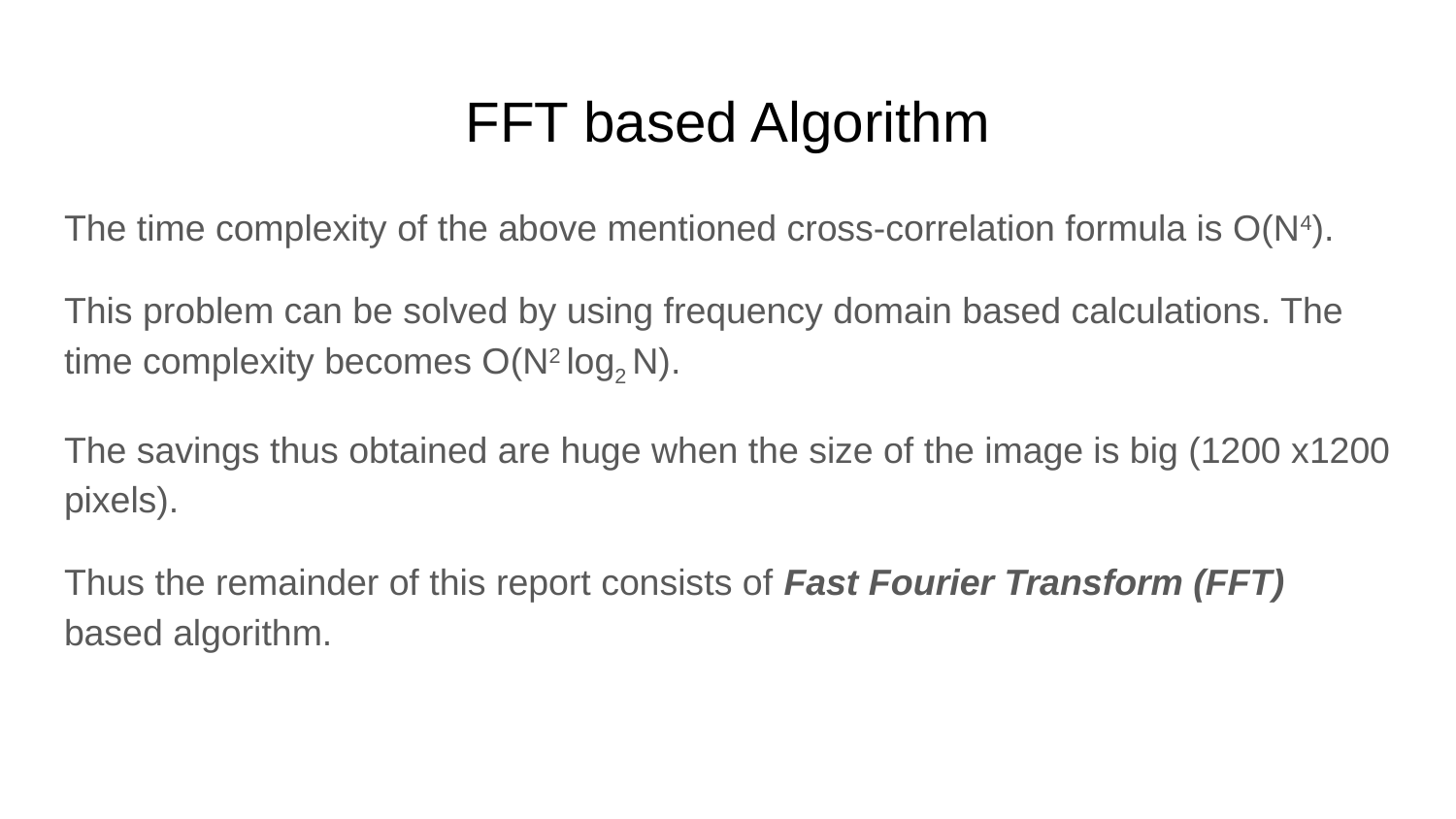

# FFT based Algorithm
The time complexity of the above mentioned cross-correlation formula is O(N4).
This problem can be solved by using frequency domain based calculations. The time complexity becomes O(N2 log2 N).
The savings thus obtained are huge when the size of the image is big (1200 x1200 pixels).
Thus the remainder of this report consists of Fast Fourier Transform (FFT) based algorithm.